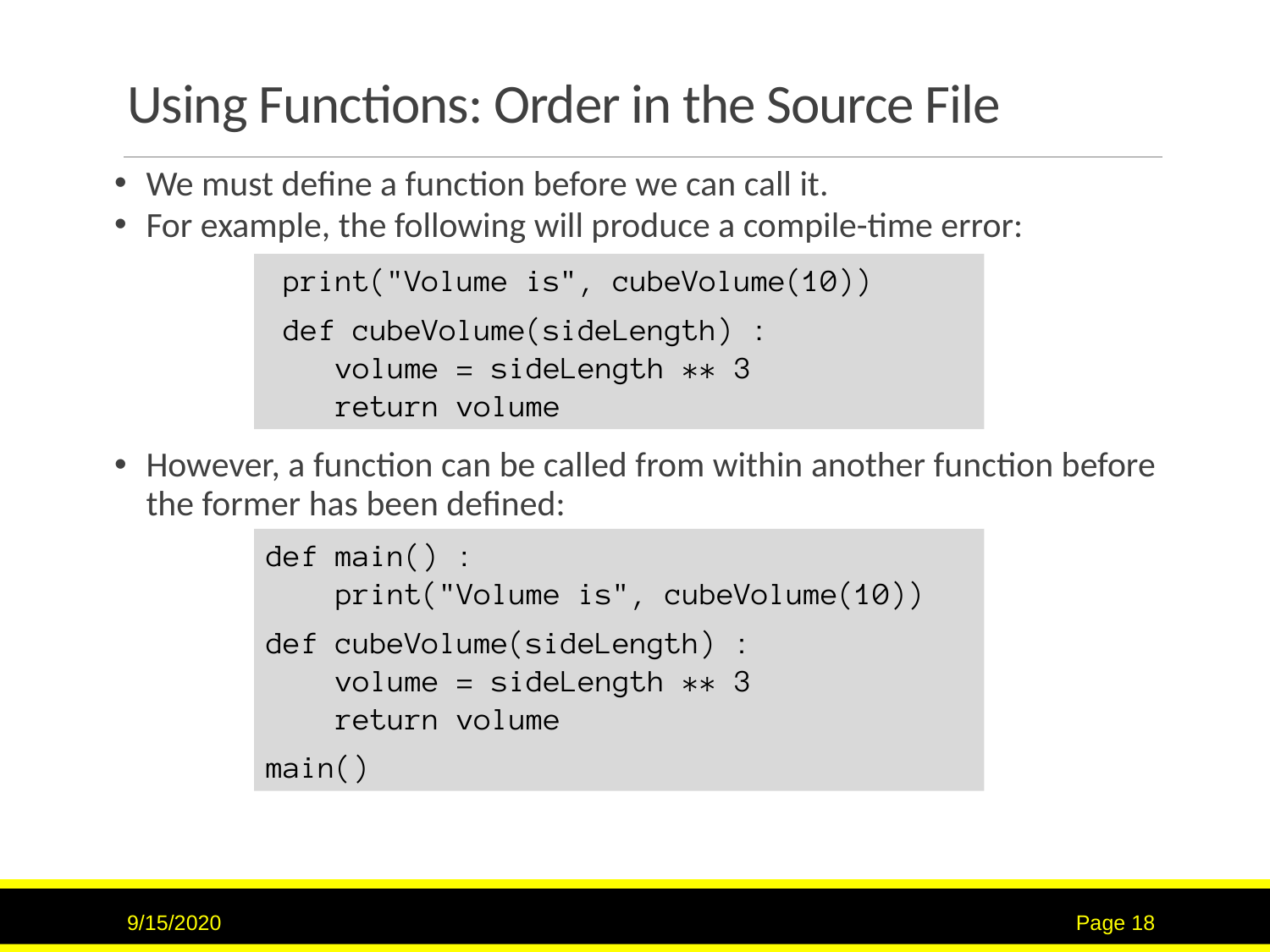

# Using Functions: Order in the Source File
We must define a function before we can call it.
For example, the following will produce a compile-time error:

However, a function can be called from within another function before the former has been defined:
 print("Volume is", cubeVolume(10))
 def cubeVolume(sideLength) :
    volume = sideLength ** 3
    return volume
def main() :
    print("Volume is", cubeVolume(10))
def cubeVolume(sideLength) :
    volume = sideLength ** 3
    return volume
main()
9/15/2020
Page 18